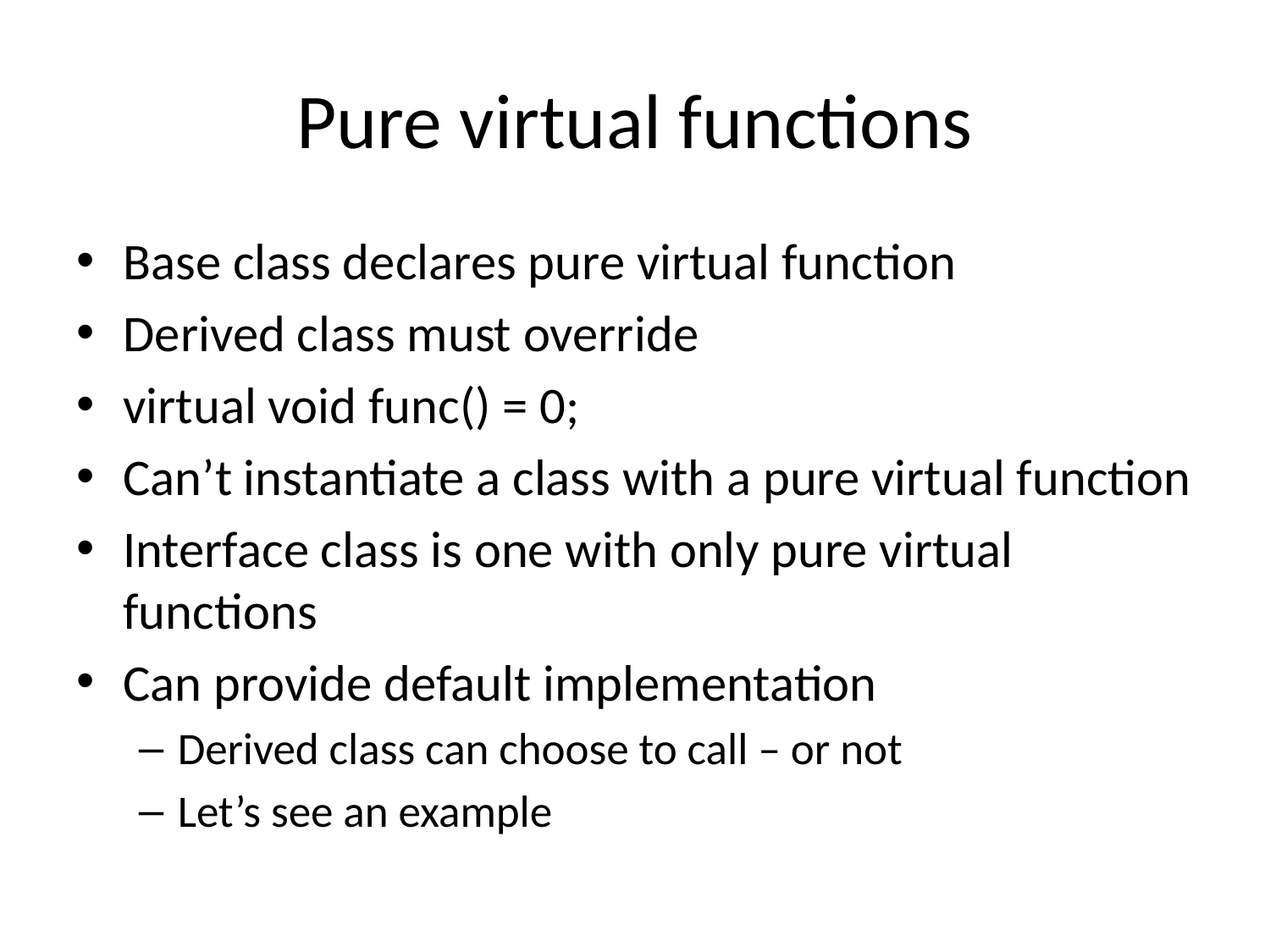

# Pure virtual functions
Base class declares pure virtual function
Derived class must override
virtual void func() = 0;
Can’t instantiate a class with a pure virtual function
Interface class is one with only pure virtual functions
Can provide default implementation
Derived class can choose to call – or not
Let’s see an example